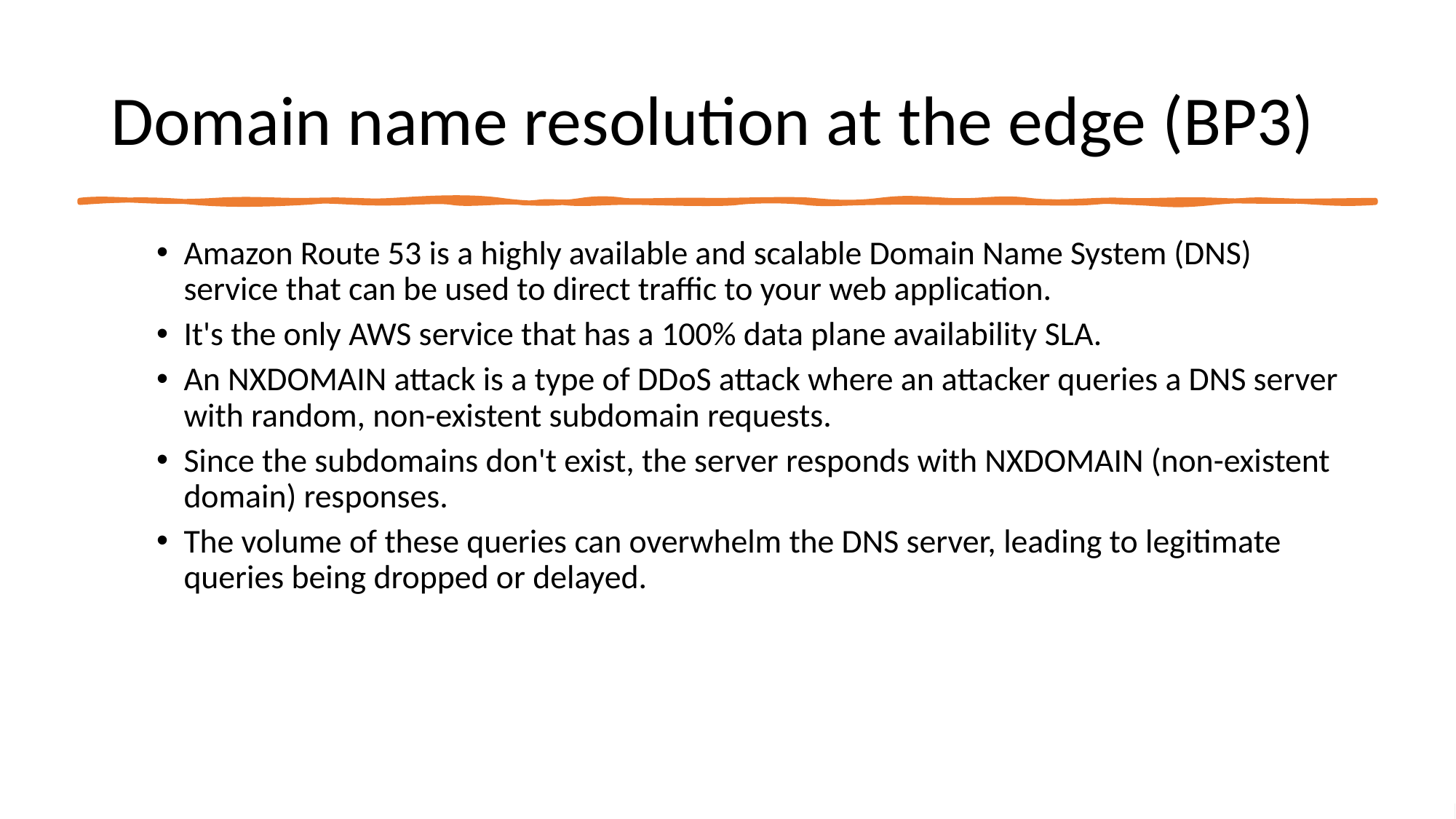

# Domain name resolution at the edge (BP3)

Amazon Route 53 is a highly available and scalable Domain Name System (DNS) service that can be used to direct traffic to your web application.
It's the only AWS service that has a 100% data plane availability SLA.
An NXDOMAIN attack is a type of DDoS attack where an attacker queries a DNS server with random, non-existent subdomain requests.
Since the subdomains don't exist, the server responds with NXDOMAIN (non-existent domain) responses.
The volume of these queries can overwhelm the DNS server, leading to legitimate queries being dropped or delayed.